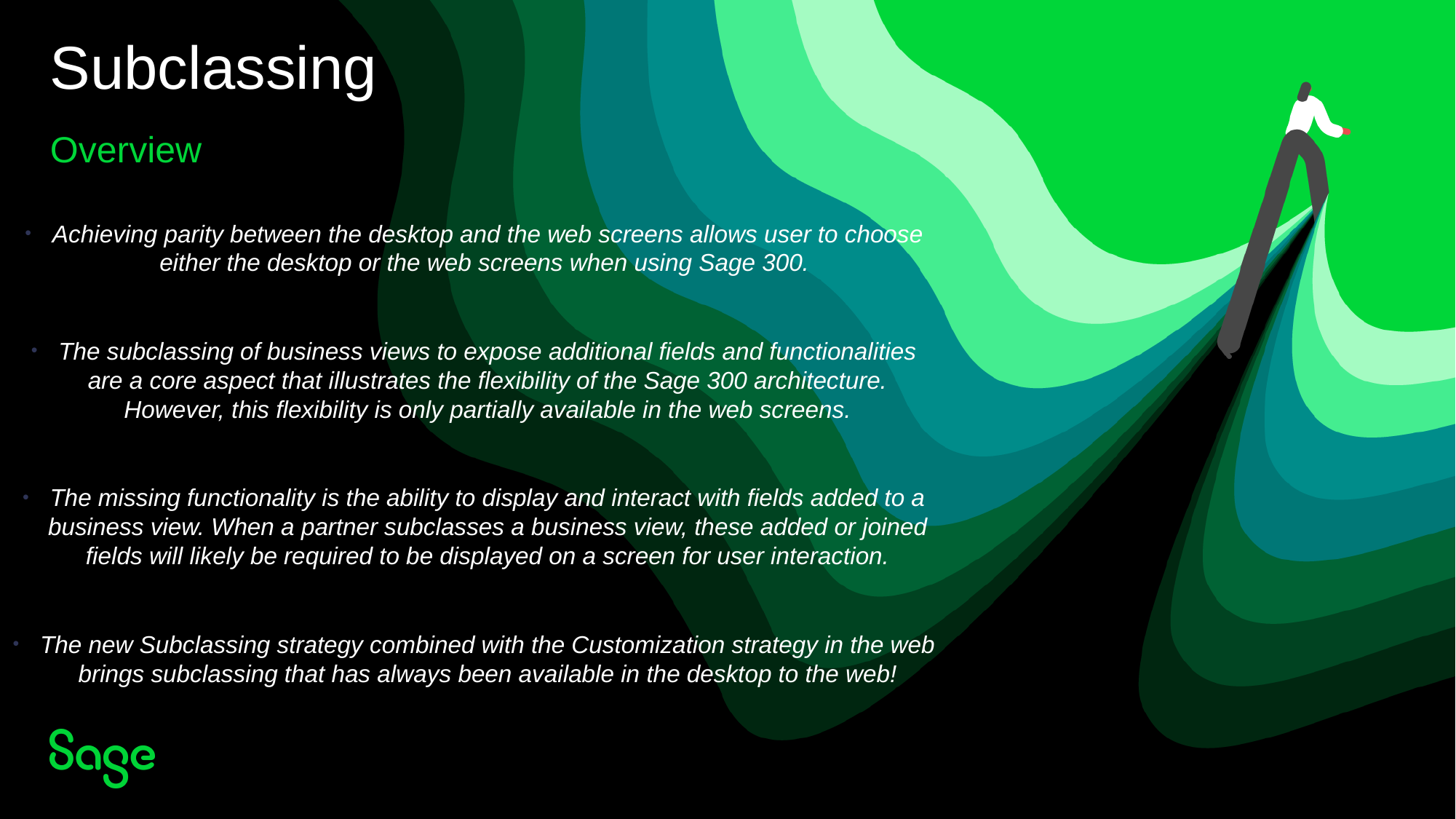

# Subclassing
Overview
Achieving parity between the desktop and the web screens allows user to choose either the desktop or the web screens when using Sage 300.

The subclassing of business views to expose additional fields and functionalities are a core aspect that illustrates the flexibility of the Sage 300 architecture. However, this flexibility is only partially available in the web screens.

The missing functionality is the ability to display and interact with fields added to a business view. When a partner subclasses a business view, these added or joined fields will likely be required to be displayed on a screen for user interaction.

The new Subclassing strategy combined with the Customization strategy in the web brings subclassing that has always been available in the desktop to the web!